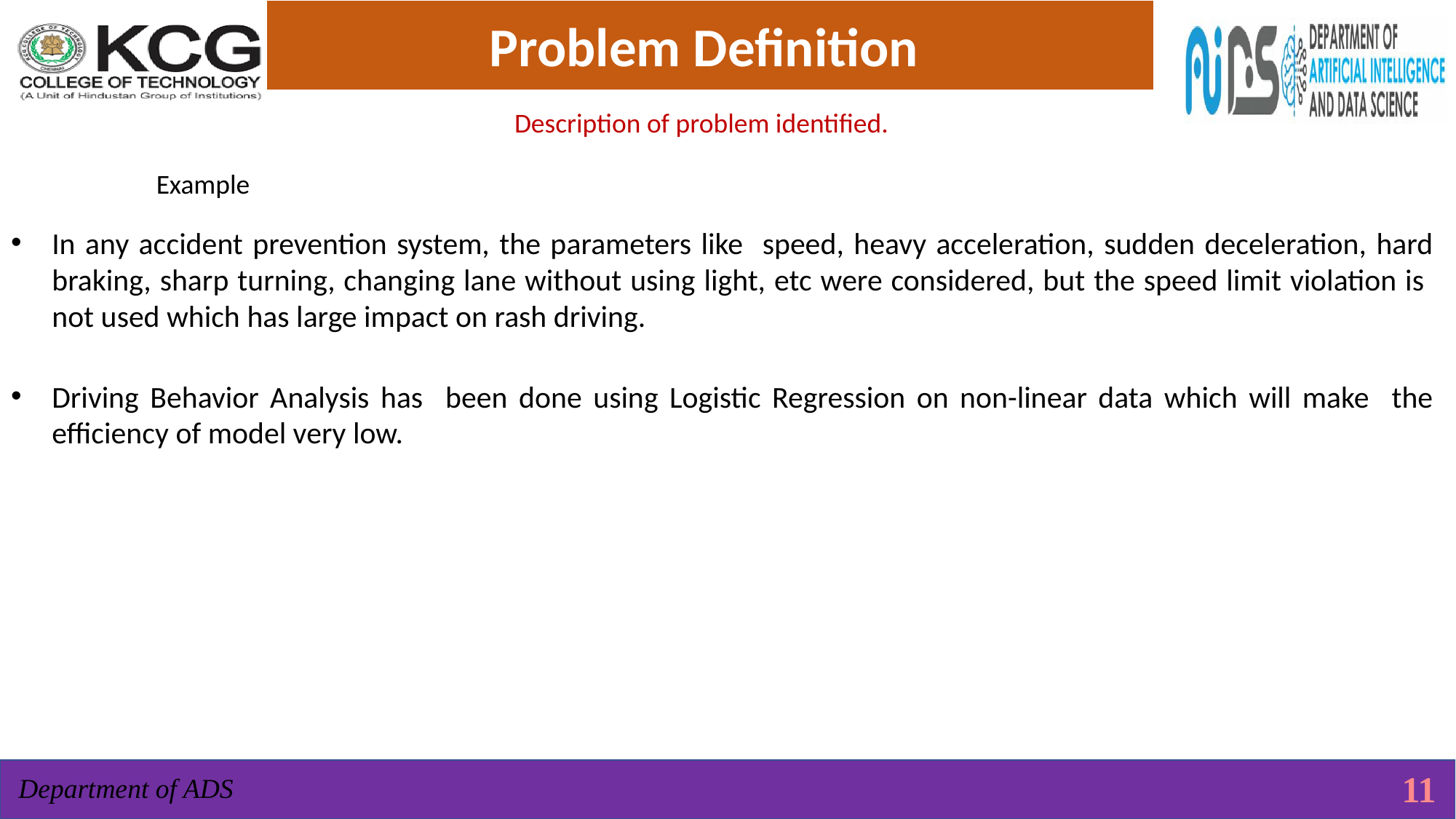

Problem Definition
Description of problem identified.
Example
In any accident prevention system, the parameters like  speed, heavy acceleration, sudden deceleration, hard braking, sharp turning, changing lane without using light, etc were considered, but the speed limit violation is  not used which has large impact on rash driving.

Driving Behavior Analysis has  been done using Logistic Regression on non-linear data which will make  the efficiency of model very low.
11